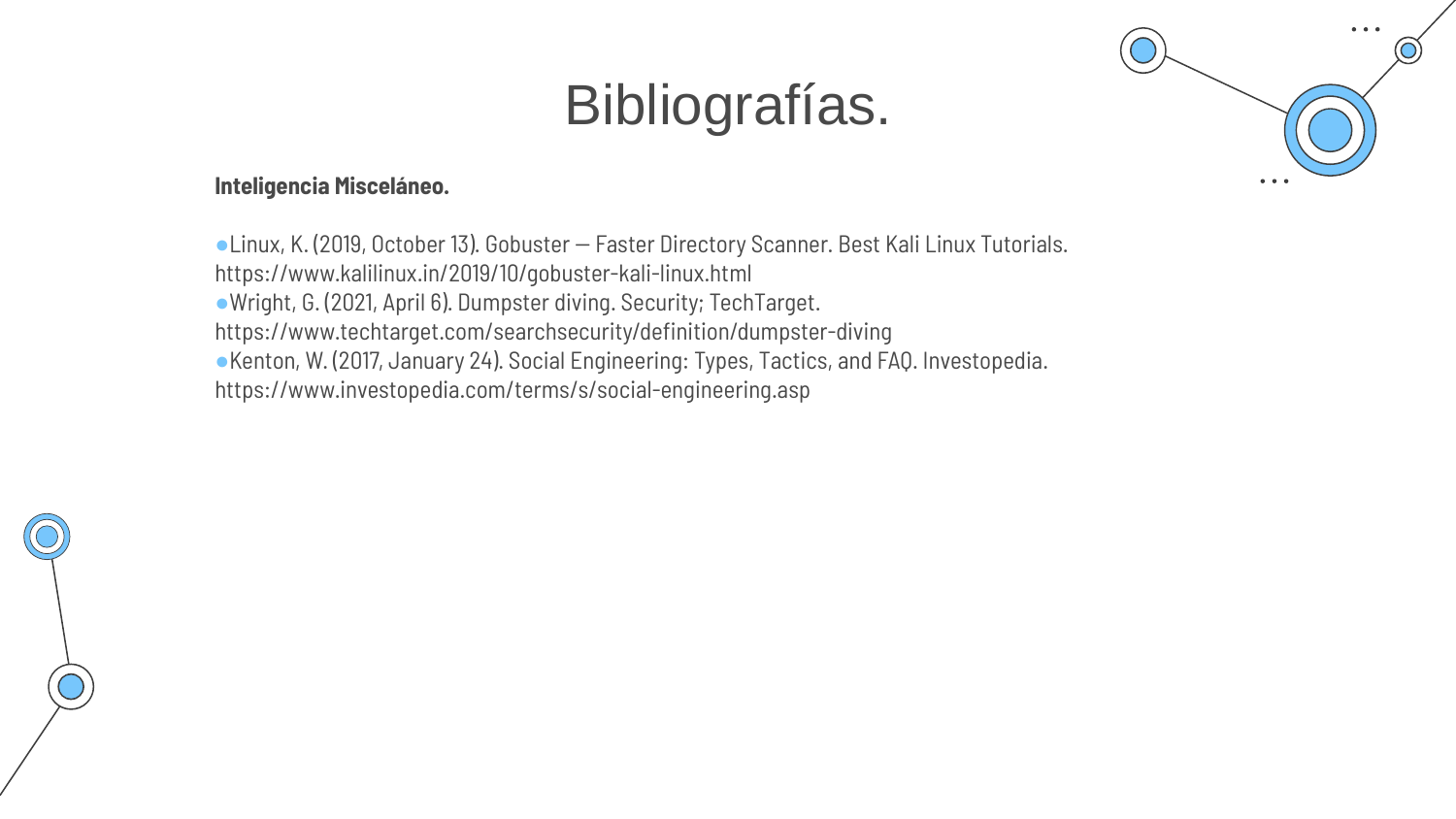

# Bibliografías.
Inteligencia Misceláneo.

Linux, K. (2019, October 13). Gobuster -- Faster Directory Scanner. Best Kali Linux Tutorials. https://www.kalilinux.in/2019/10/gobuster-kali-linux.html
Wright, G. (2021, April 6). Dumpster diving. Security; TechTarget. https://www.techtarget.com/searchsecurity/definition/dumpster-diving
Kenton, W. (2017, January 24). Social Engineering: Types, Tactics, and FAQ. Investopedia. https://www.investopedia.com/terms/s/social-engineering.asp